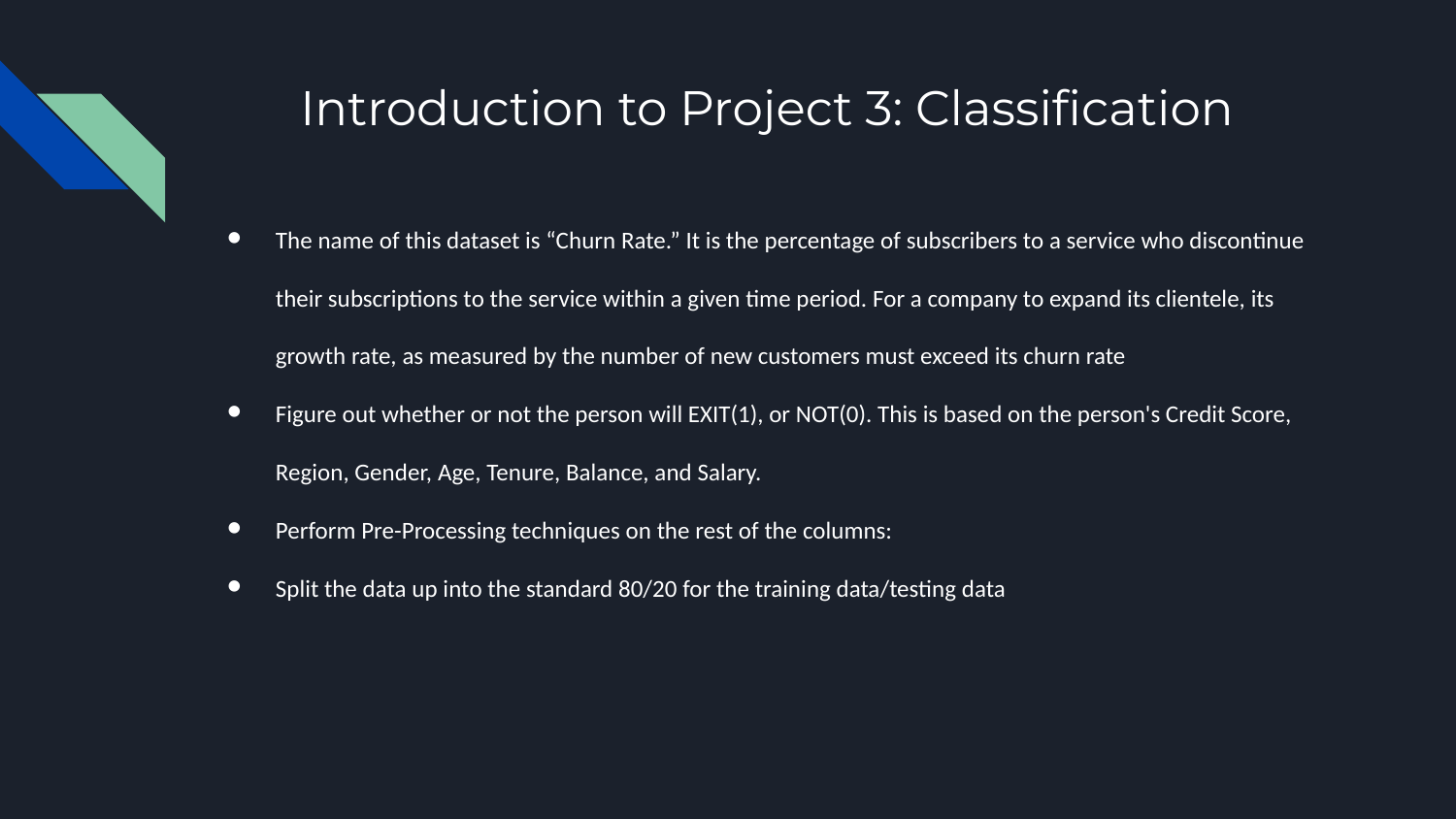

# Introduction to Project 3: Classification
The name of this dataset is “Churn Rate.” It is the percentage of subscribers to a service who discontinue their subscriptions to the service within a given time period. For a company to expand its clientele, its growth rate, as measured by the number of new customers must exceed its churn rate
Figure out whether or not the person will EXIT(1), or NOT(0). This is based on the person's Credit Score, Region, Gender, Age, Tenure, Balance, and Salary.
Perform Pre-Processing techniques on the rest of the columns:
Split the data up into the standard 80/20 for the training data/testing data